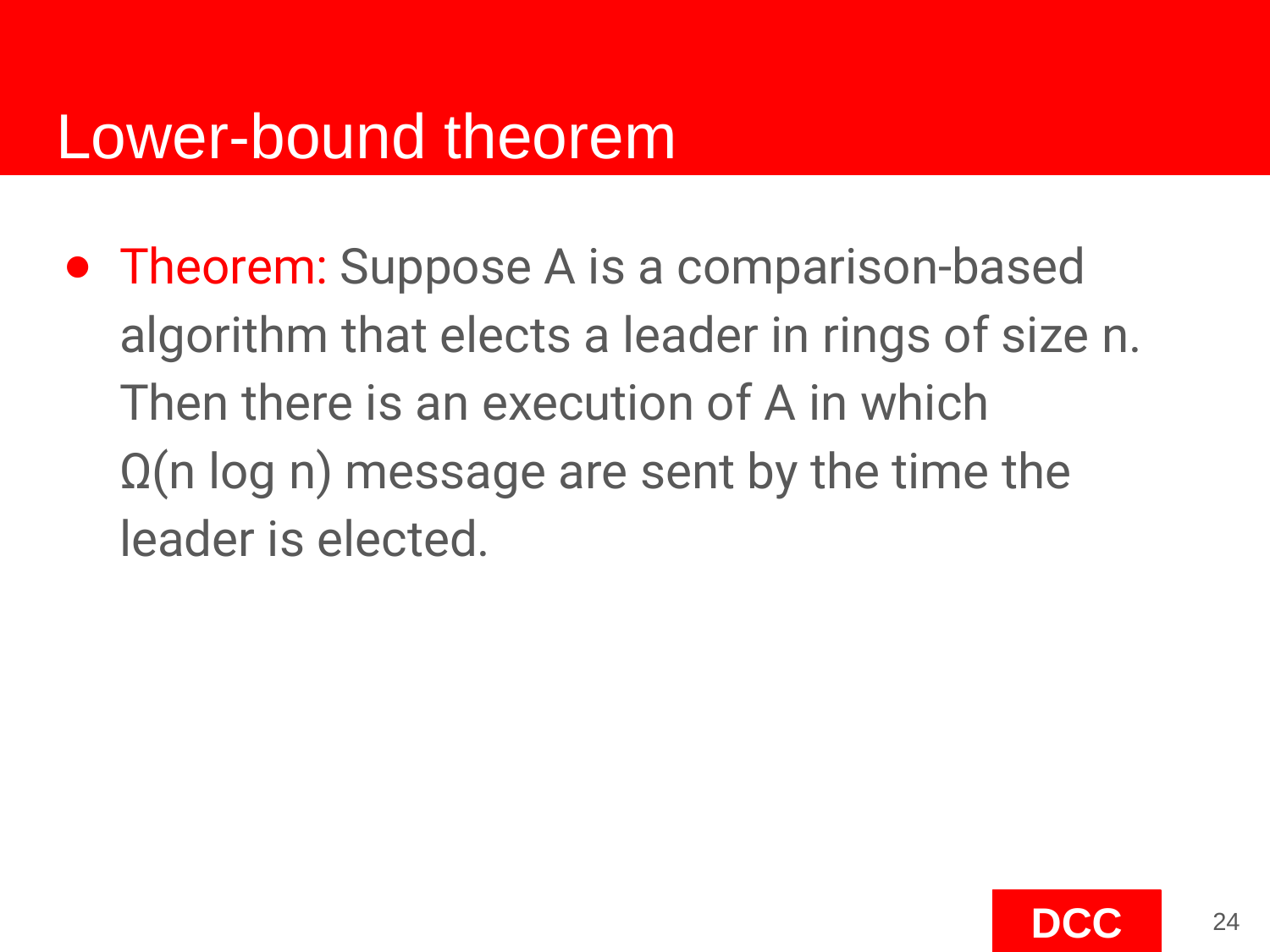

# Lower-bound theorem
Theorem: Suppose A is a comparison-based algorithm that elects a leader in rings of size n. Then there is an execution of A in which
Ω(n log n) message are sent by the time the leader is elected.
24